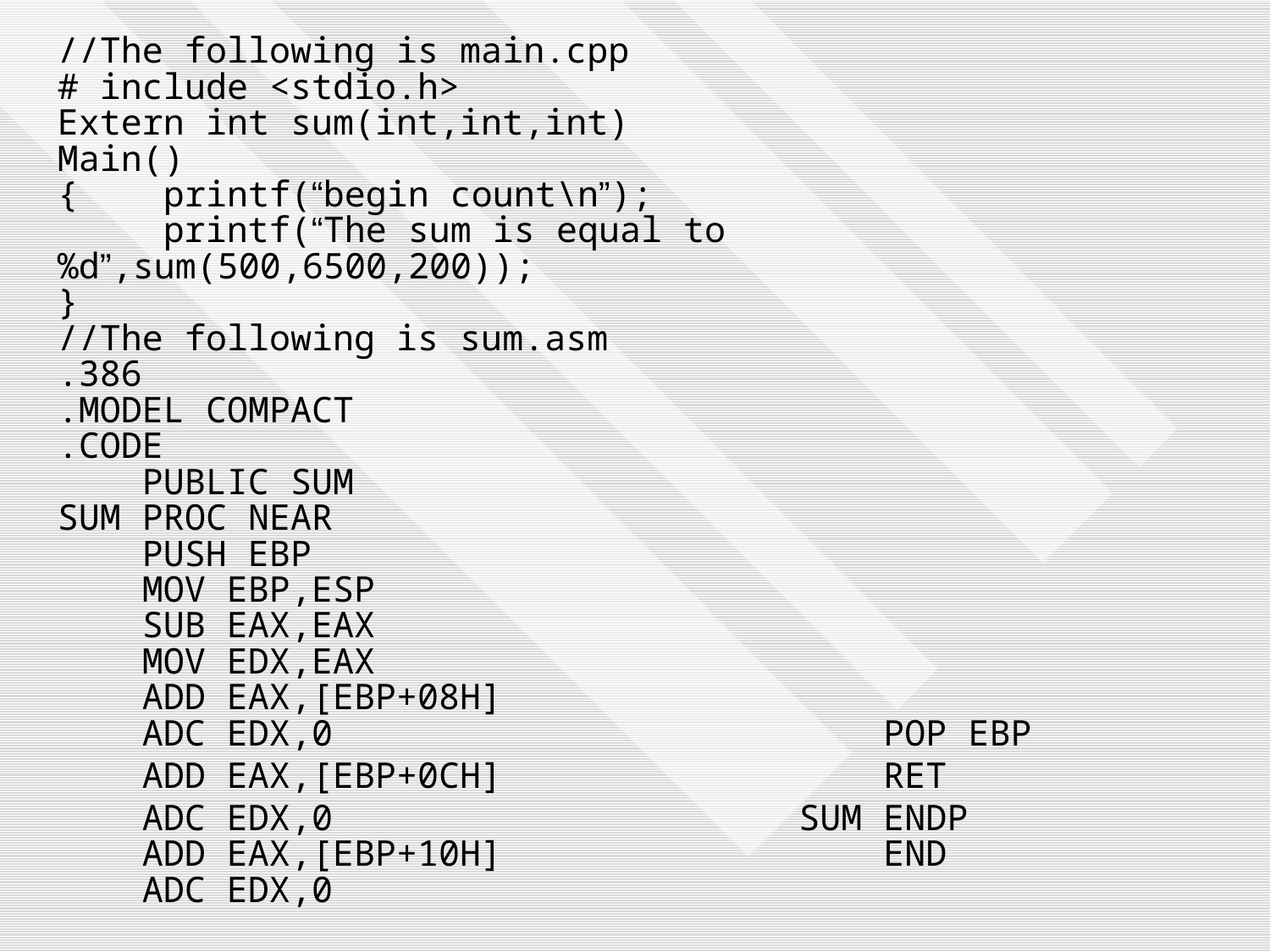

//The following is main.cpp
# include <stdio.h>
Extern int sum(int,int,int)
Main()
{    printf(“begin count\n”);
     printf(“The sum is equal to %d”,sum(500,6500,200));
}
//The following is sum.asm
.386
.MODEL COMPACT
.CODE
    PUBLIC SUM
SUM PROC NEAR
    PUSH EBP
    MOV EBP,ESP
    SUB EAX,EAX
    MOV EDX,EAX
    ADD EAX,[EBP+08H]
    ADC EDX,0                          POP EBP
    ADD EAX,[EBP+0CH]                  RET
    ADC EDX,0                      SUM ENDP
    ADD EAX,[EBP+10H]                  END
    ADC EDX,0